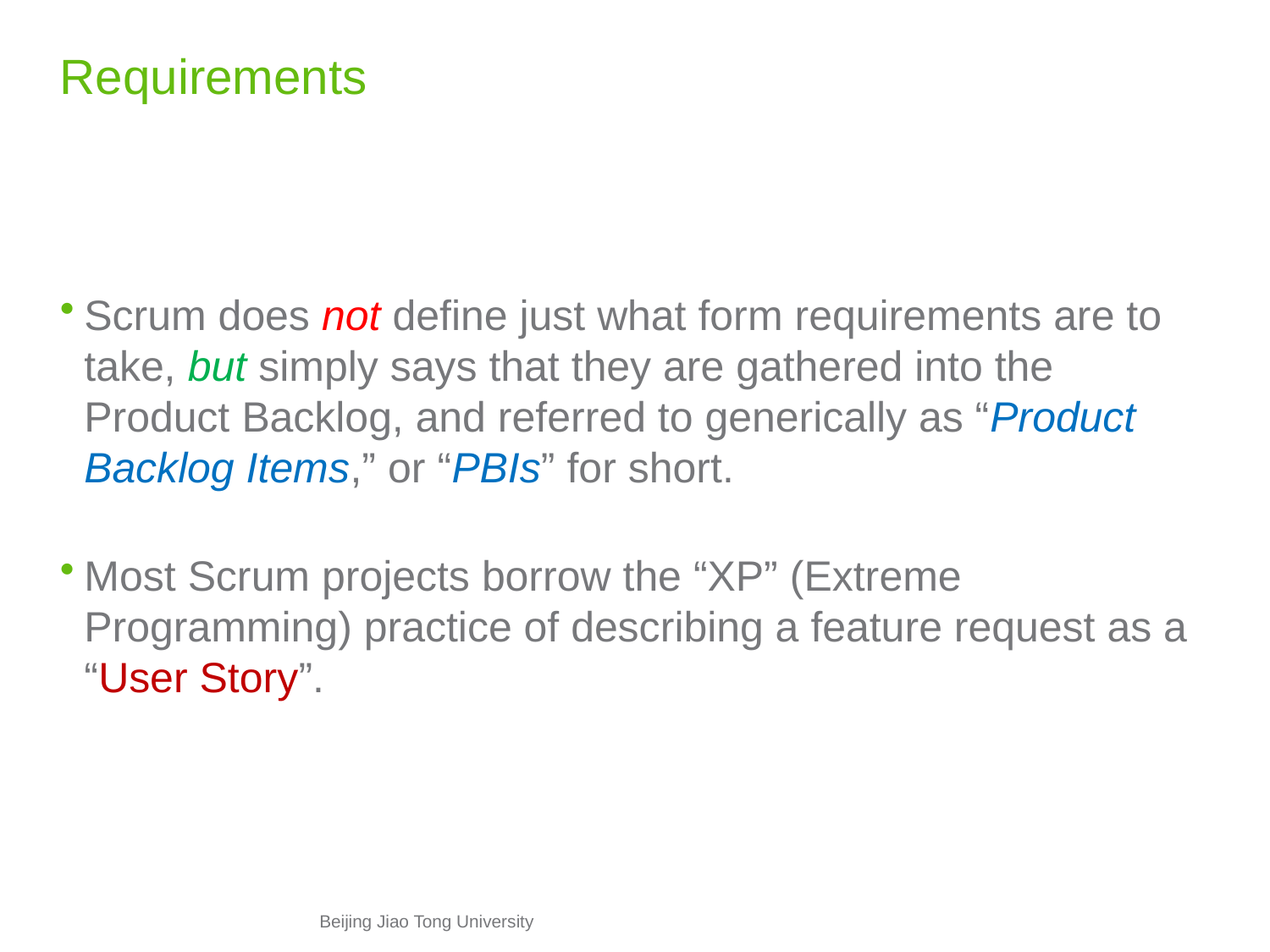

# Requirements

Scrum does not define just what form requirements are to take, but simply says that they are gathered into the Product Backlog, and referred to generically as “Product Backlog Items,” or “PBIs” for short.

Most Scrum projects borrow the “XP” (Extreme Programming) practice of describing a feature request as a “User Story”.

Beijing Jiao Tong University